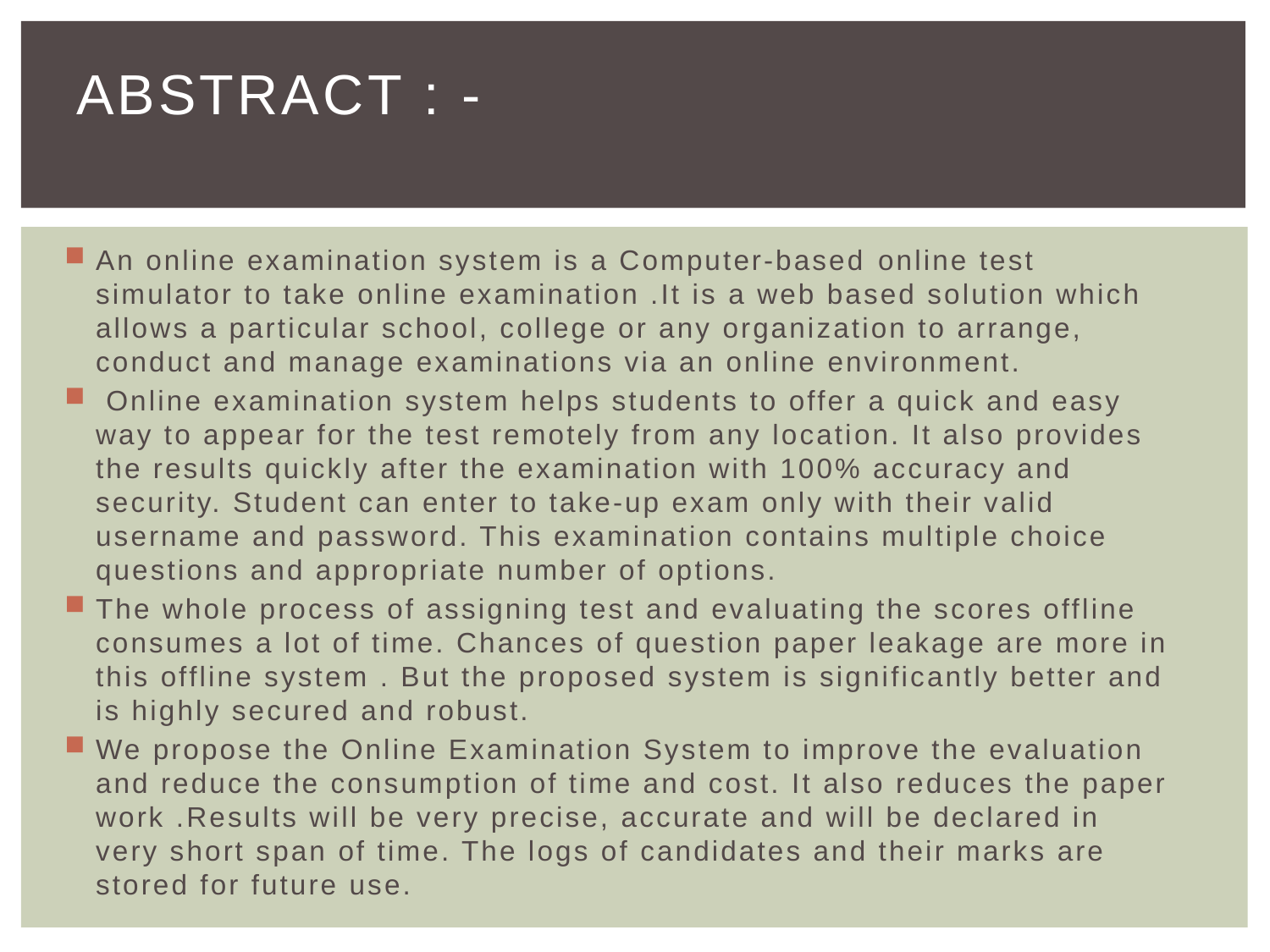

# Abstract : -
An online examination system is a Computer-based online test simulator to take online examination .It is a web based solution which allows a particular school, college or any organization to arrange, conduct and manage examinations via an online environment.
 Online examination system helps students to offer a quick and easy way to appear for the test remotely from any location. It also provides the results quickly after the examination with 100% accuracy and security. Student can enter to take-up exam only with their valid username and password. This examination contains multiple choice questions and appropriate number of options.
The whole process of assigning test and evaluating the scores offline consumes a lot of time. Chances of question paper leakage are more in this offline system . But the proposed system is significantly better and is highly secured and robust.
We propose the Online Examination System to improve the evaluation and reduce the consumption of time and cost. It also reduces the paper work .Results will be very precise, accurate and will be declared in very short span of time. The logs of candidates and their marks are stored for future use.